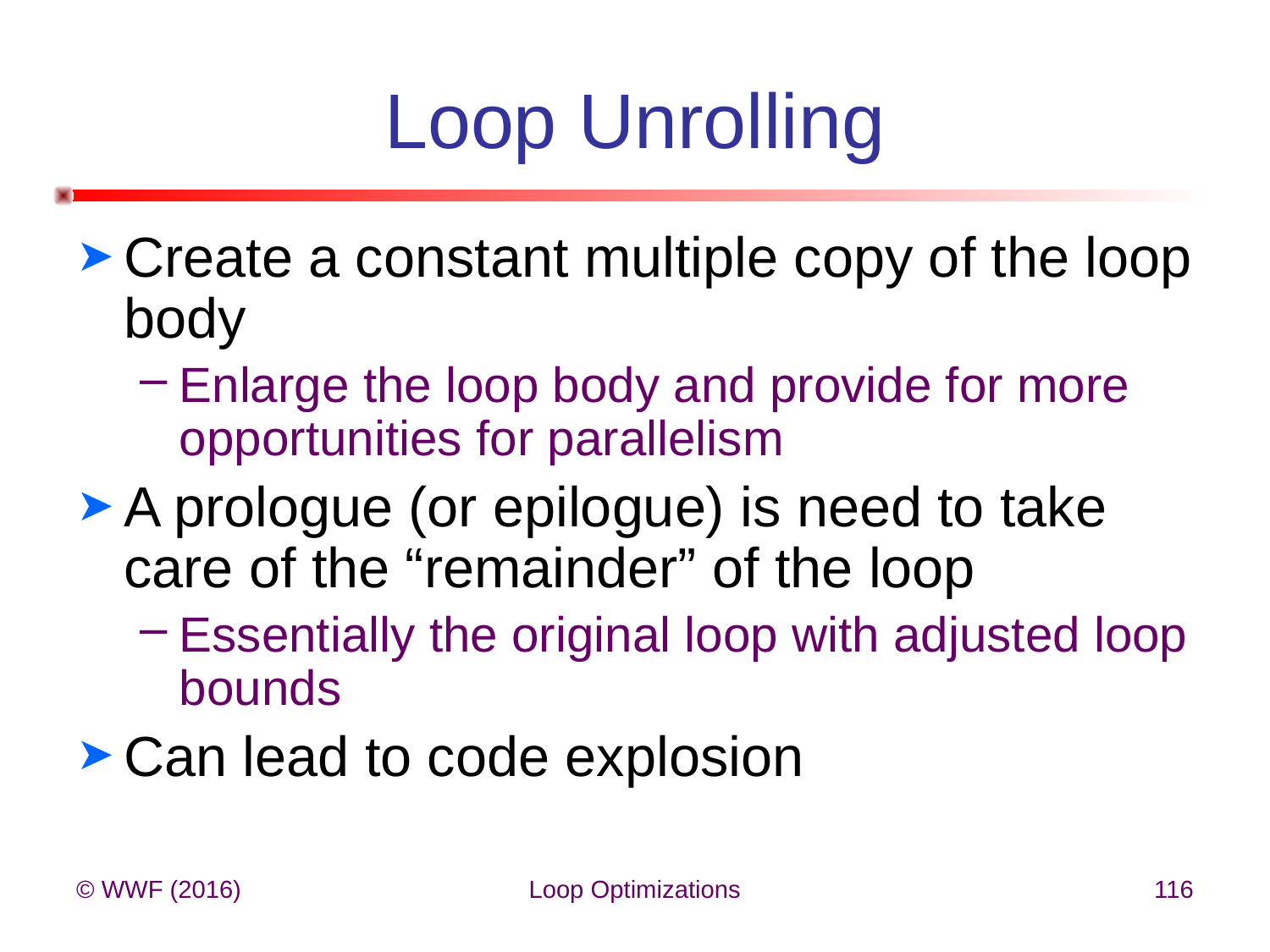

# Loop Unrolling
Create a constant multiple copy of the loop body
Enlarge the loop body and provide for more opportunities for parallelism
A prologue (or epilogue) is need to take care of the “remainder” of the loop
Essentially the original loop with adjusted loop bounds
Can lead to code explosion
© WWF (2016)
Loop Optimizations
116